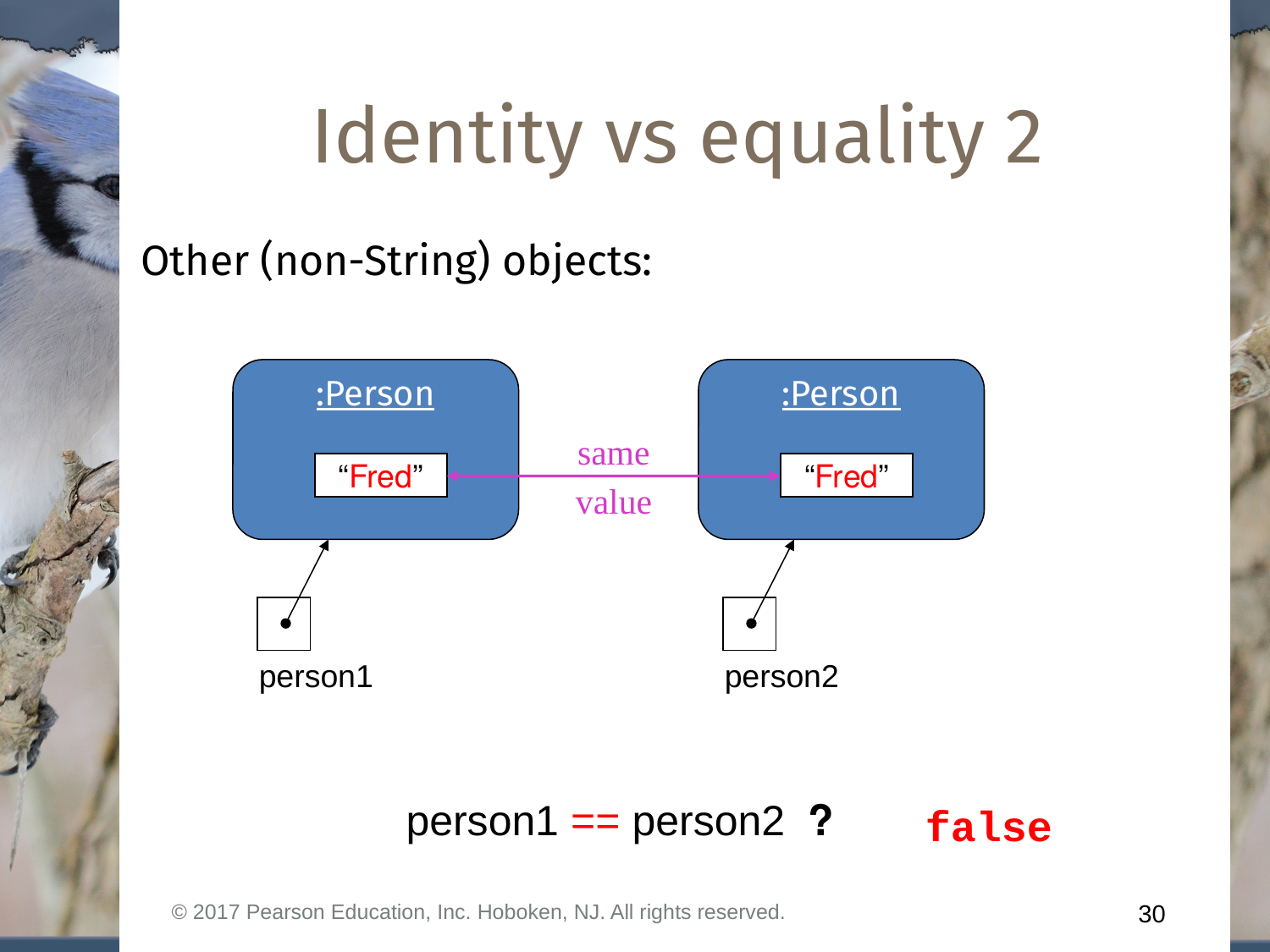

# Identity vs equality 2
Other (non-String) objects:

:Person
:Person
same
value

“Fred”

“Fred”

person1
person2
person1 == person2  ?
false
© 2017 Pearson Education, Inc. Hoboken, NJ. All rights reserved.